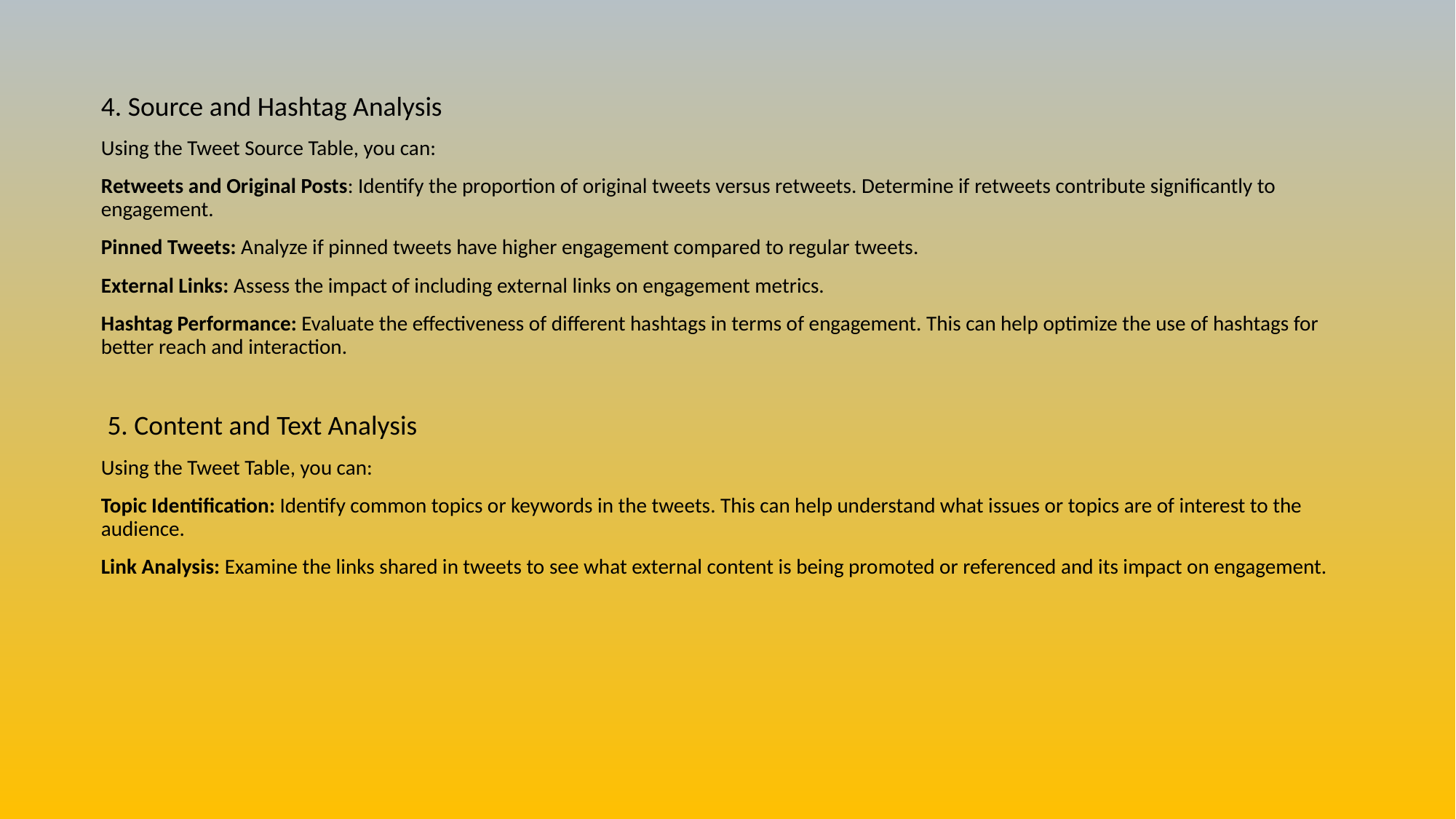

4. Source and Hashtag Analysis
Using the Tweet Source Table, you can:
Retweets and Original Posts: Identify the proportion of original tweets versus retweets. Determine if retweets contribute significantly to engagement.
Pinned Tweets: Analyze if pinned tweets have higher engagement compared to regular tweets.
External Links: Assess the impact of including external links on engagement metrics.
Hashtag Performance: Evaluate the effectiveness of different hashtags in terms of engagement. This can help optimize the use of hashtags for better reach and interaction.

 5. Content and Text Analysis
Using the Tweet Table, you can:
Topic Identification: Identify common topics or keywords in the tweets. This can help understand what issues or topics are of interest to the audience.
Link Analysis: Examine the links shared in tweets to see what external content is being promoted or referenced and its impact on engagement.